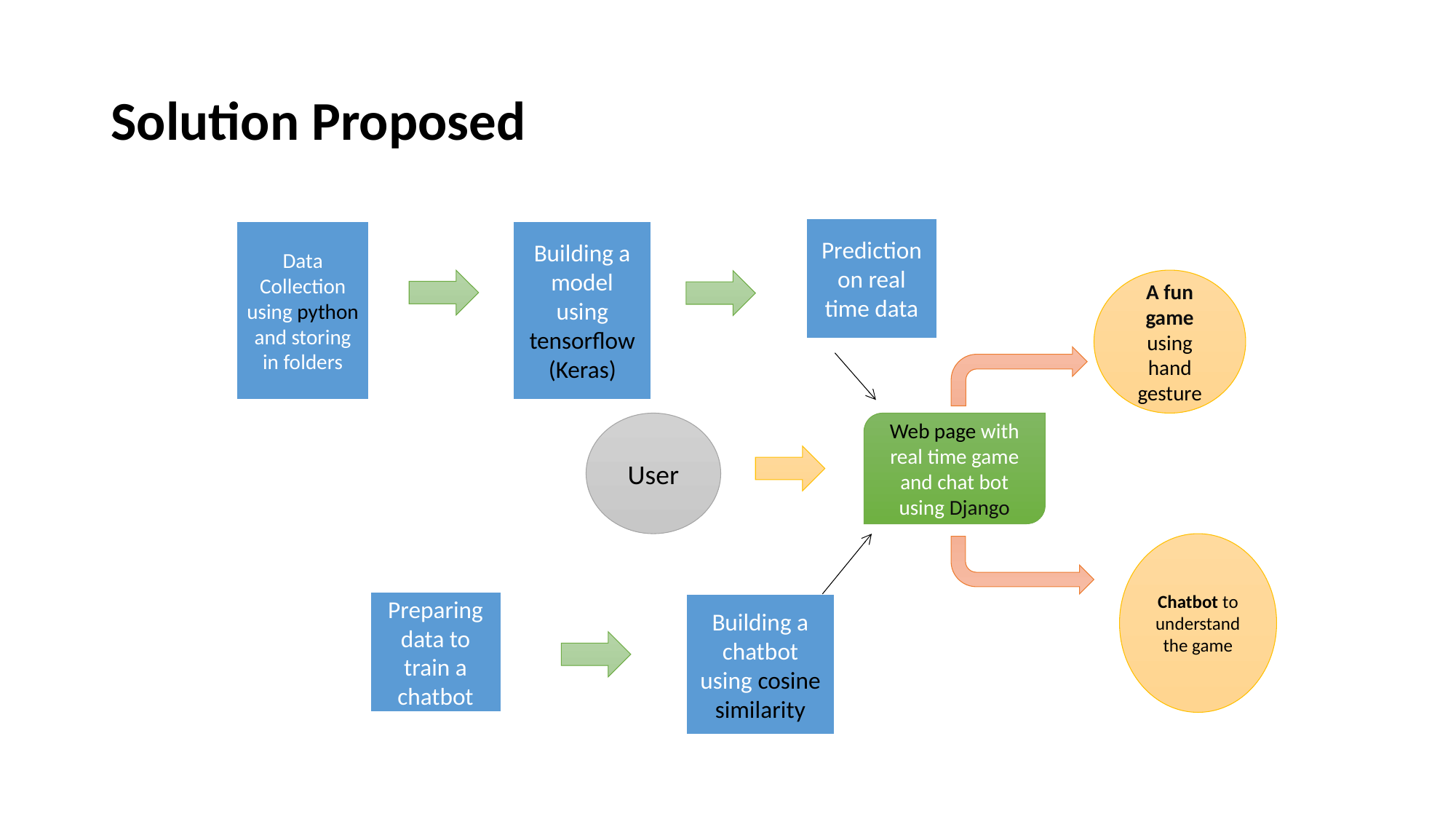

# Solution Proposed
Prediction on real time data
Data Collection using python and storing in folders
Building a model using tensorflow (Keras)

A fun game using hand gesture

Web page with real time game and chat bot using Django
User

Chatbot to understand the game

Preparing data to train a chatbot
Building a chatbot using cosine similarity